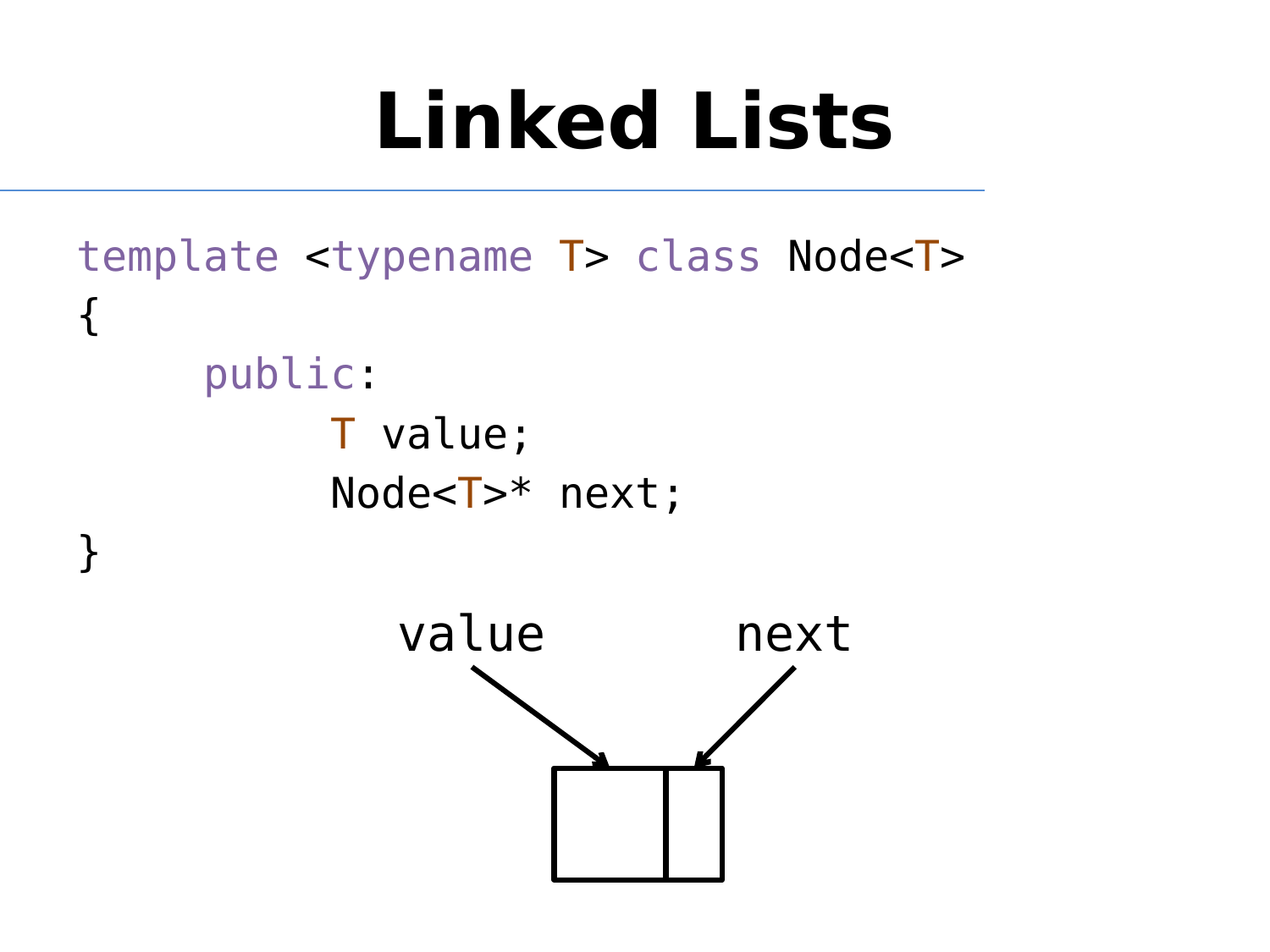

# Linked Lists
template <typename T> class Node<T>
{
	public:
		T value;
		Node<T>* next;
}
value
next